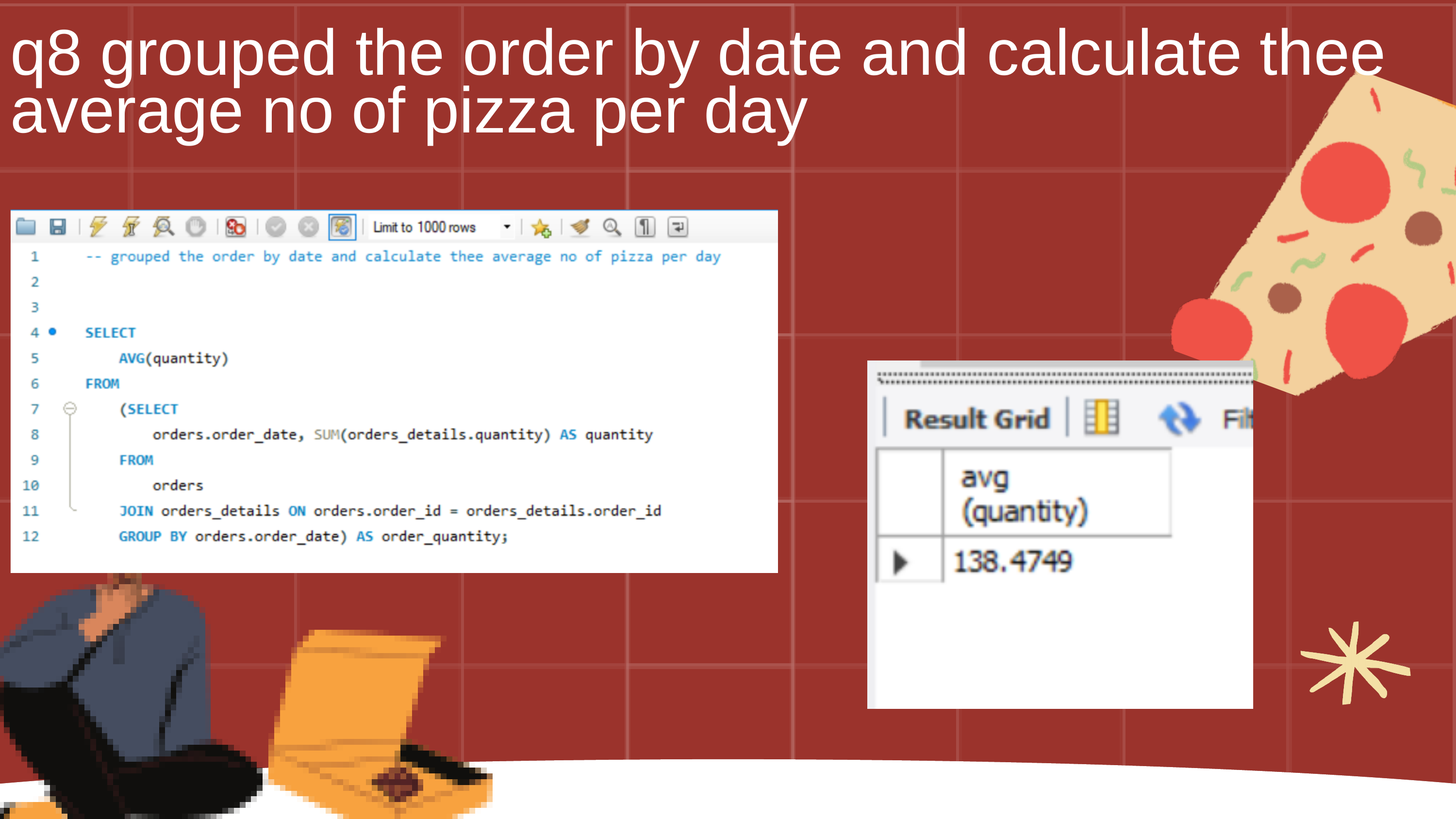

q8 grouped the order by date and calculate thee average no of pizza per day